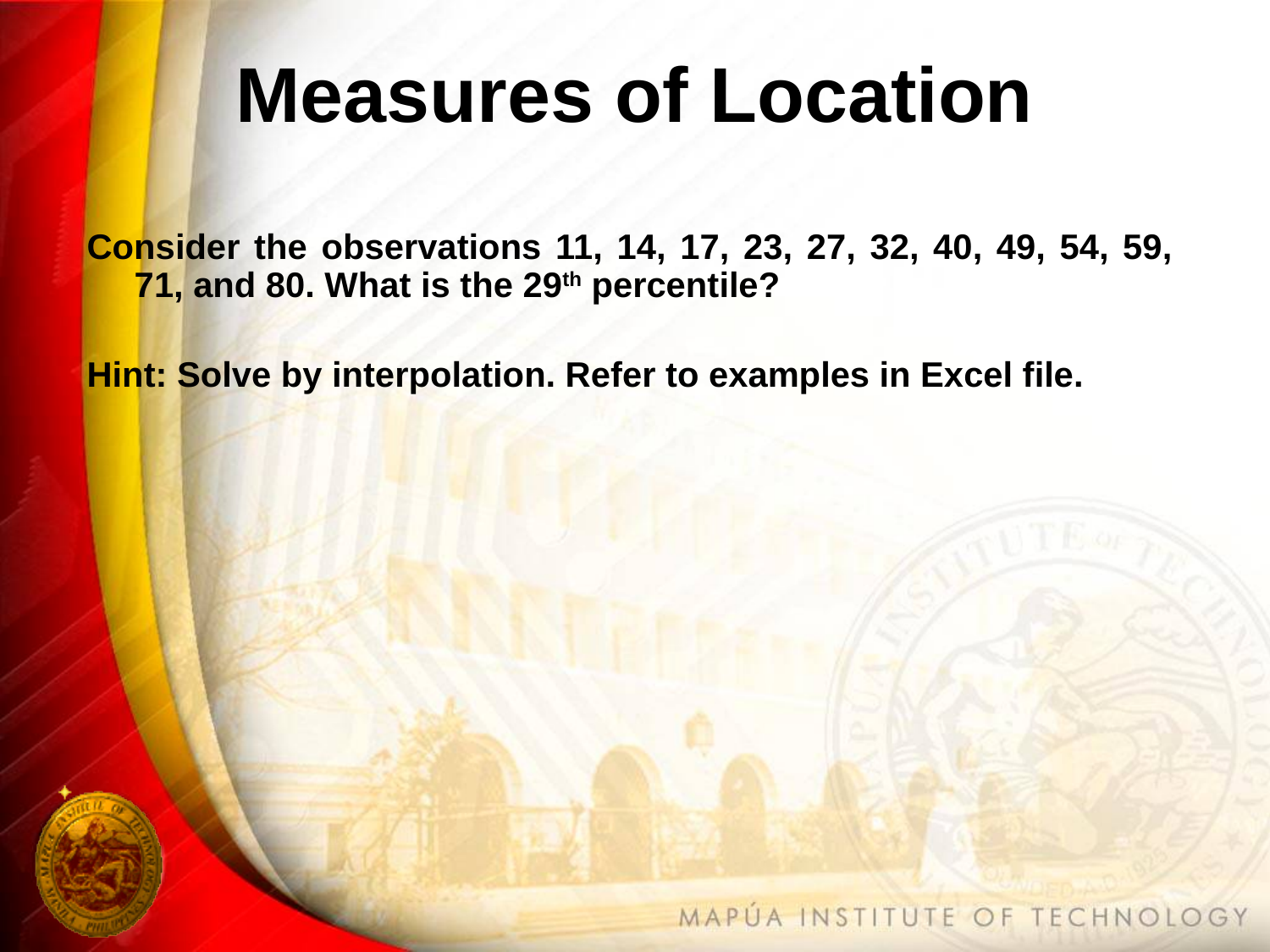

# Measures of Location
Consider the observations 11, 14, 17, 23, 27, 32, 40, 49, 54, 59, 71, and 80. What is the 29th percentile?

Hint: Solve by interpolation. Refer to examples in Excel file.